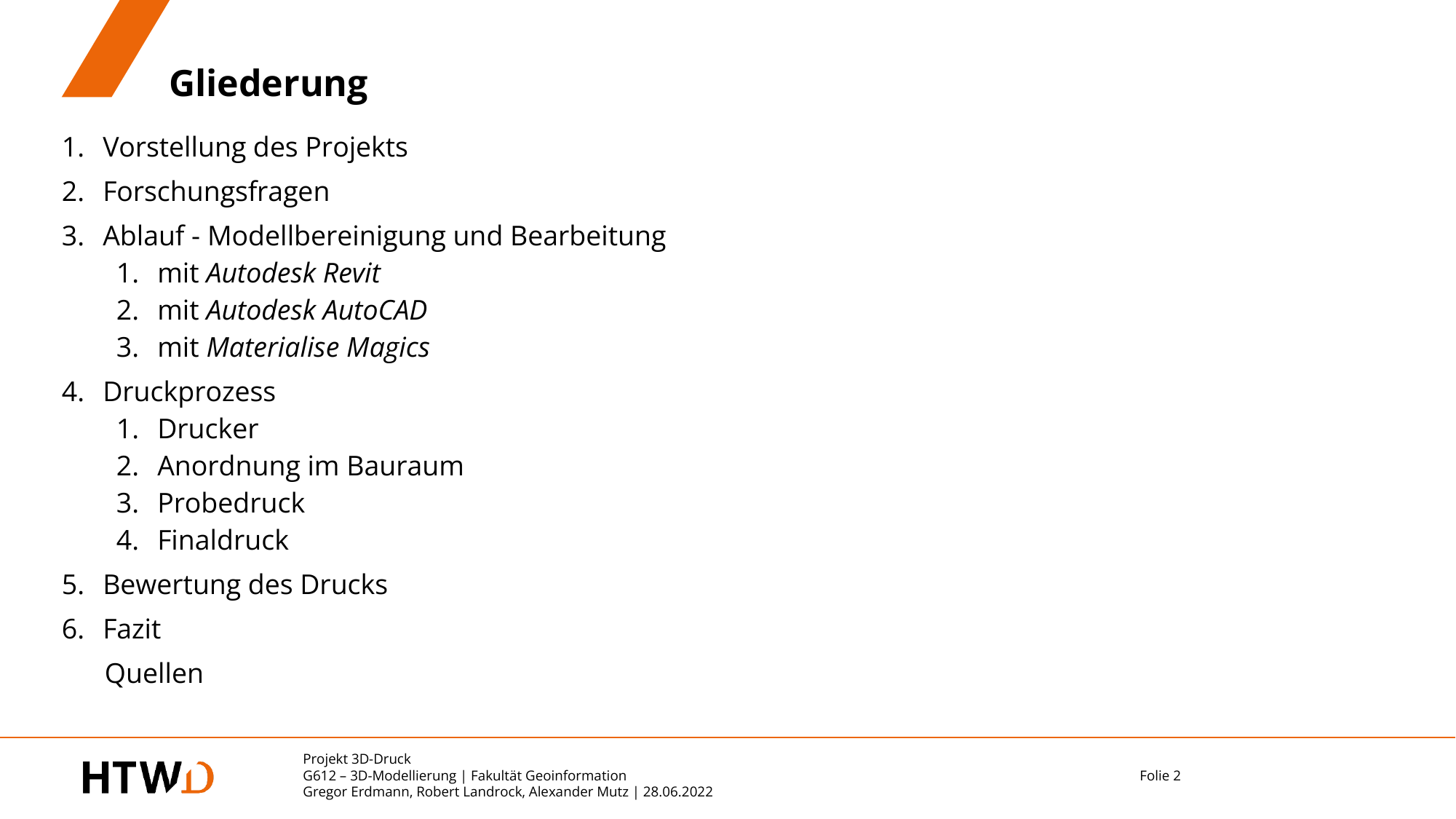

# Gliederung
Vorstellung des Projekts
Forschungsfragen
Ablauf - Modellbereinigung und Bearbeitung
mit Autodesk Revit
mit Autodesk AutoCAD
mit Materialise Magics
Druckprozess
Drucker
Anordnung im Bauraum
Probedruck
Finaldruck
Bewertung des Drucks
Fazit
Quellen